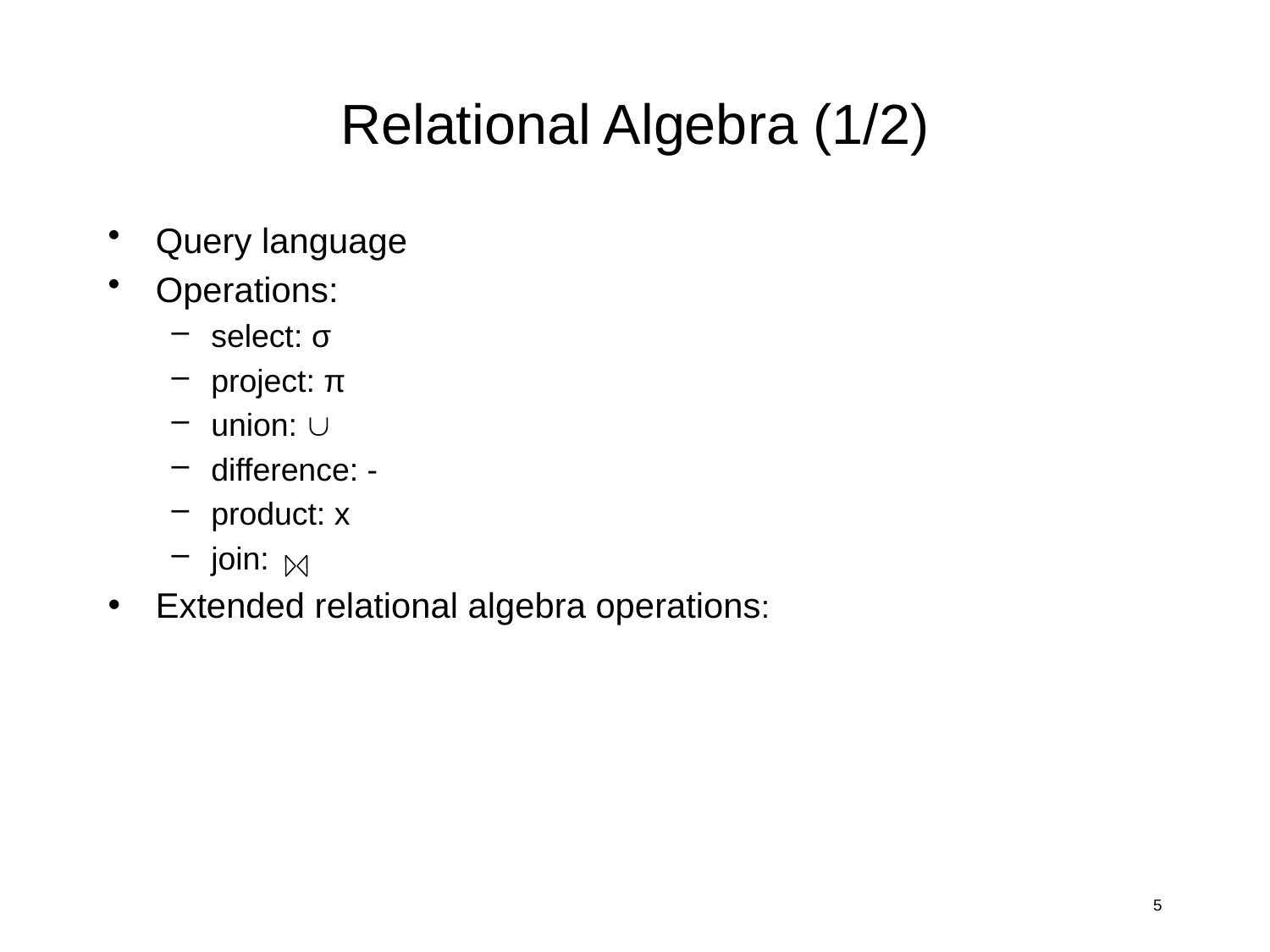

# Relational Algebra (1/2)
Query language
Operations:
select: σ
project: π
union: ∪
difference: -
product: x
join:
Extended relational algebra operations:

5